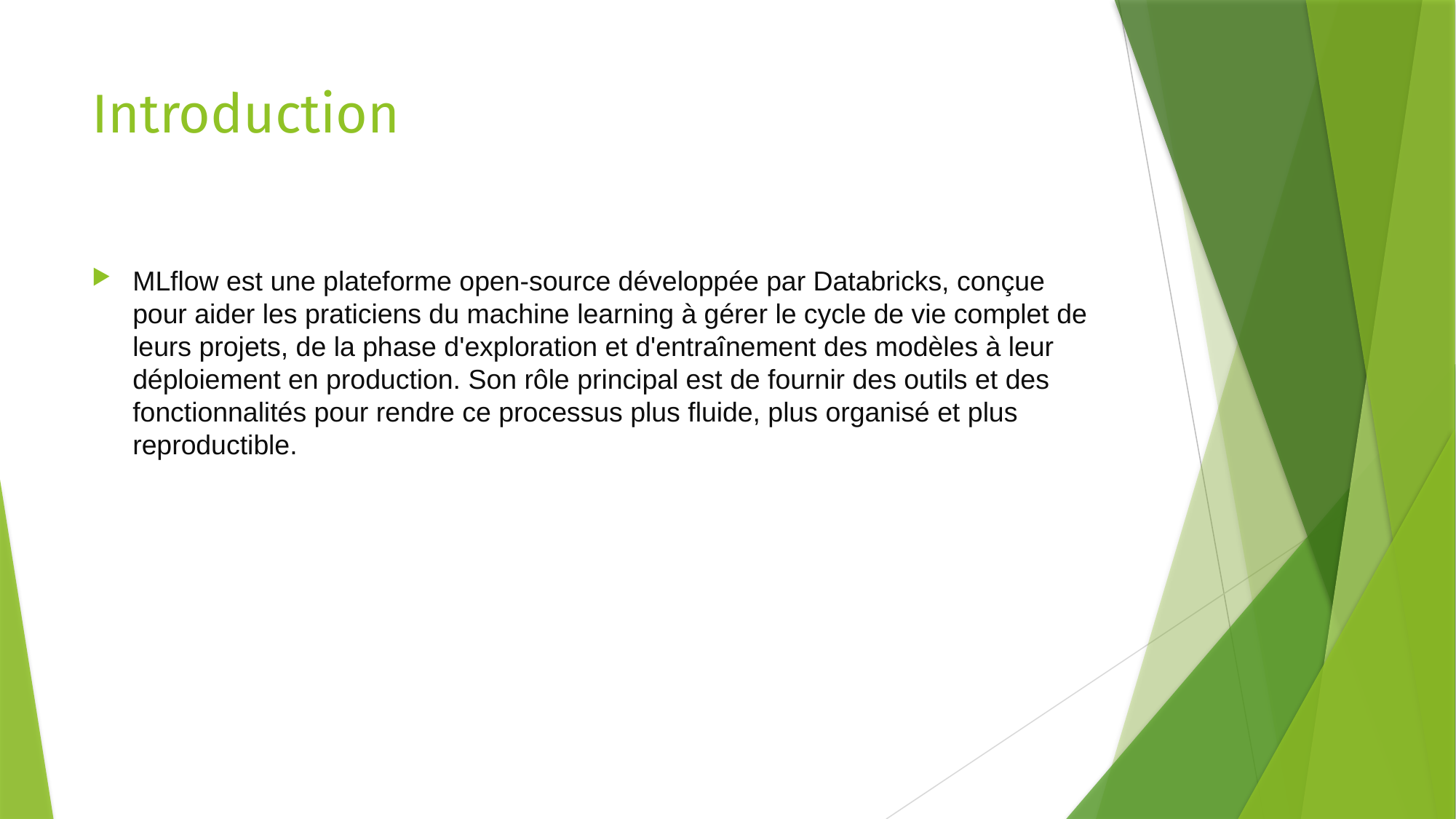

# Introduction
MLflow est une plateforme open-source développée par Databricks, conçue pour aider les praticiens du machine learning à gérer le cycle de vie complet de leurs projets, de la phase d'exploration et d'entraînement des modèles à leur déploiement en production. Son rôle principal est de fournir des outils et des fonctionnalités pour rendre ce processus plus fluide, plus organisé et plus reproductible.